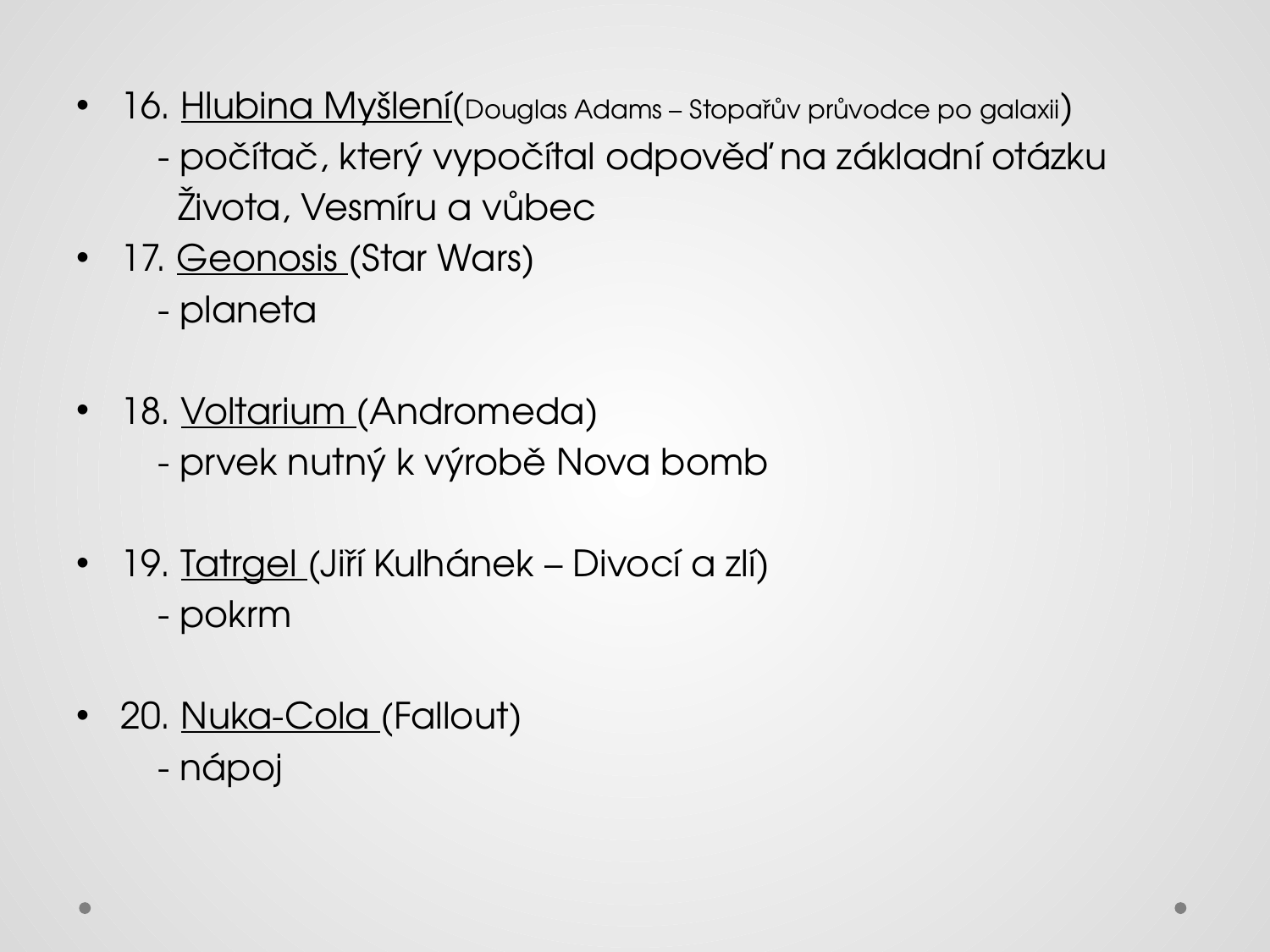

16. Hlubina Myšlení(Douglas Adams – Stopařův průvodce po galaxii)
        - počítač, který vypočítal odpověď na základní otázku
          Života, Vesmíru a vůbec
17. Geonosis (Star Wars)
        - planeta

18. Voltarium (Andromeda)
        - prvek nutný k výrobě Nova bomb

19. Tatrgel (Jiří Kulhánek – Divocí a zlí)
        - pokrm

20. Nuka-Cola (Fallout)
        - nápoj